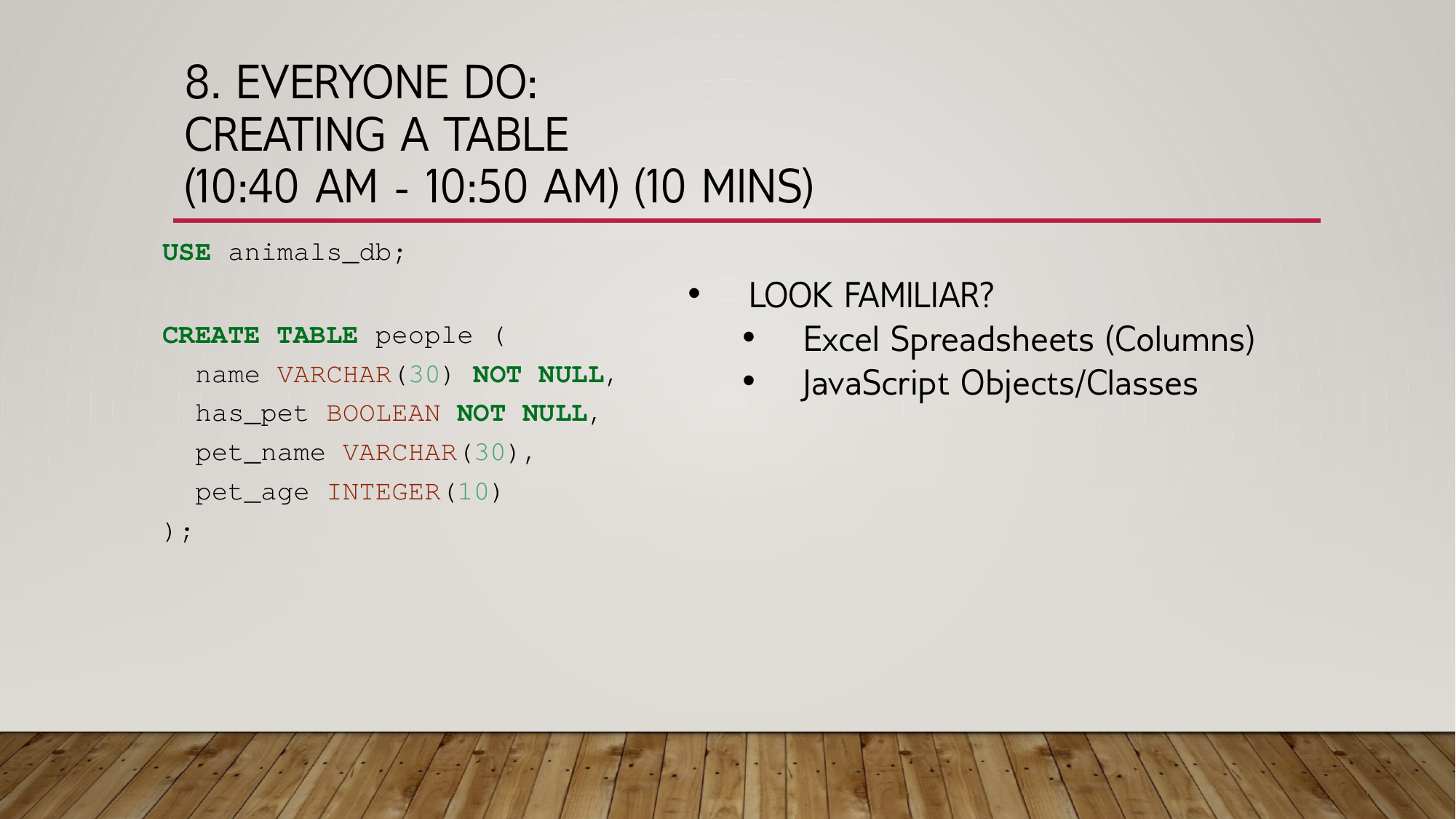

# 8. EVERYONE Do: Creating a Table (10:40 AM - 10:50 AM) (10 mins)
USE animals_db;
CREATE TABLE people (
  name VARCHAR(30) NOT NULL,
  has_pet BOOLEAN NOT NULL,
  pet_name VARCHAR(30),
  pet_age INTEGER(10)
);
LOOK FAMILIAR?
Excel Spreadsheets (Columns)
JavaScript Objects/Classes